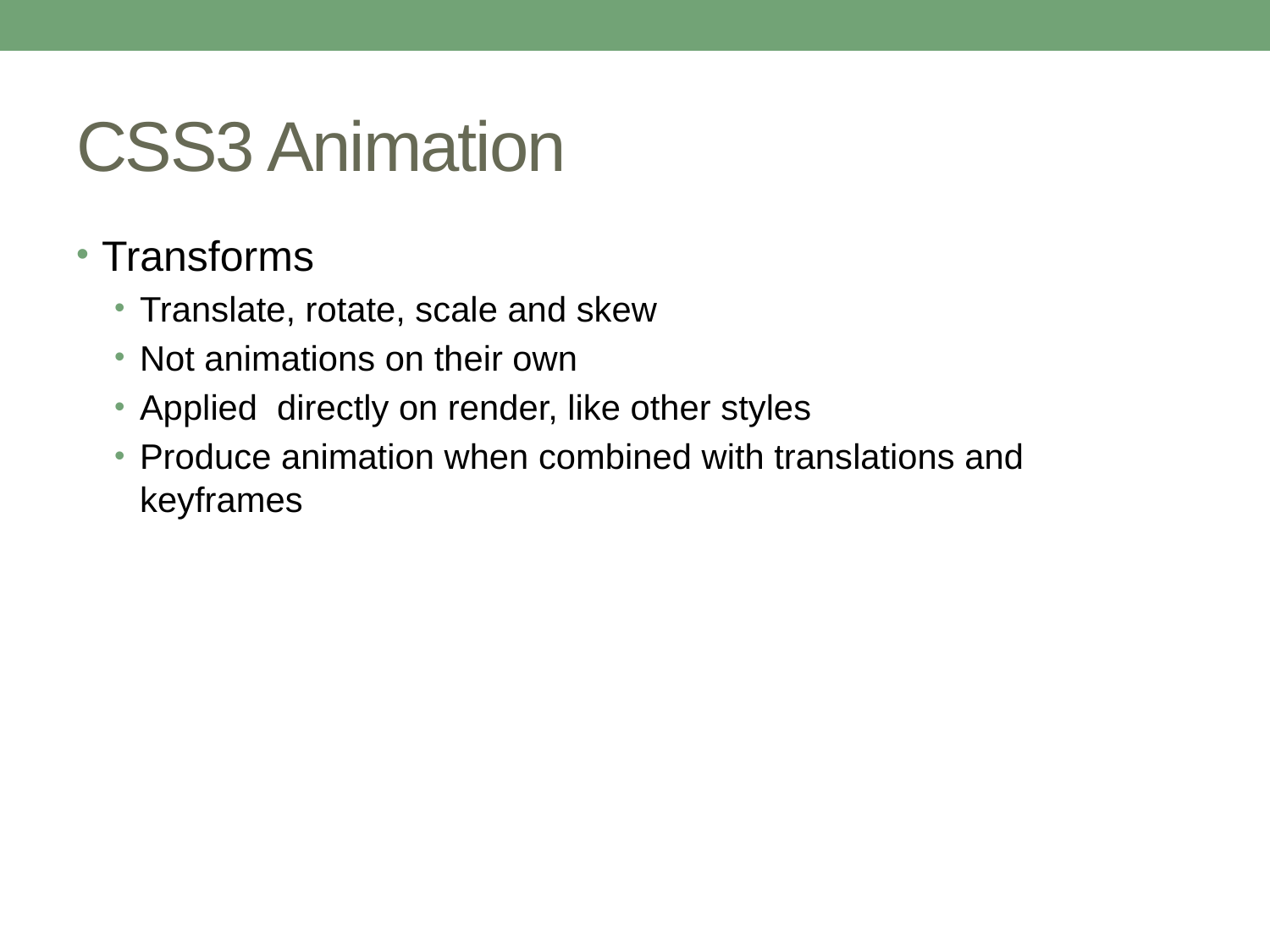

# CSS3 Animation
Transforms
Translate, rotate, scale and skew
Not animations on their own
Applied  directly on render, like other styles
Produce animation when combined with translations and keyframes